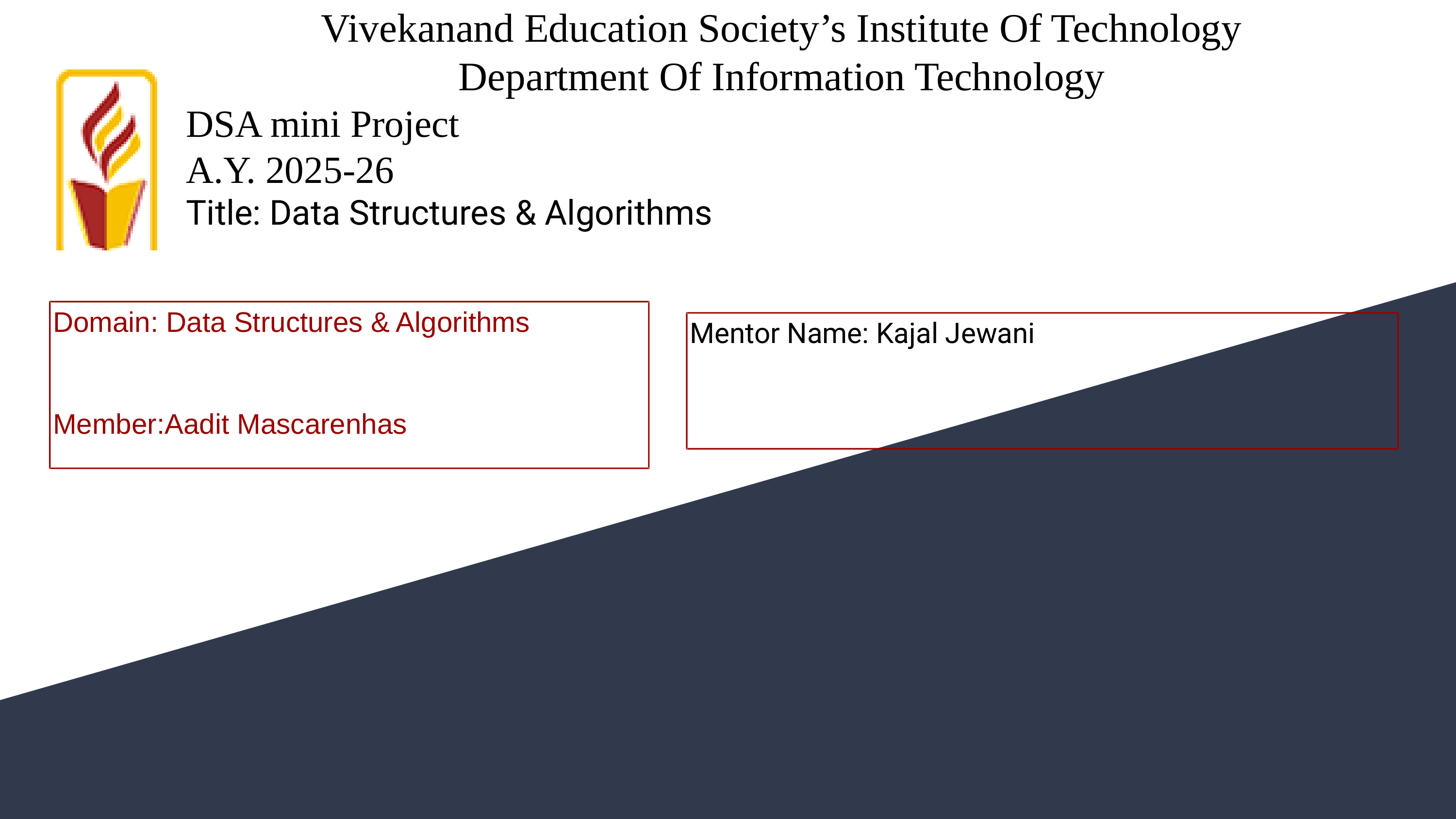

Vivekanand Education Society’s Institute Of Technology
Department Of Information Technology
DSA mini Project
A.Y. 2025-26
Title: Data Structures & Algorithms

Domain: Data Structures & Algorithms

Member:Aadit Mascarenhas

Mentor Name: Kajal Jewani